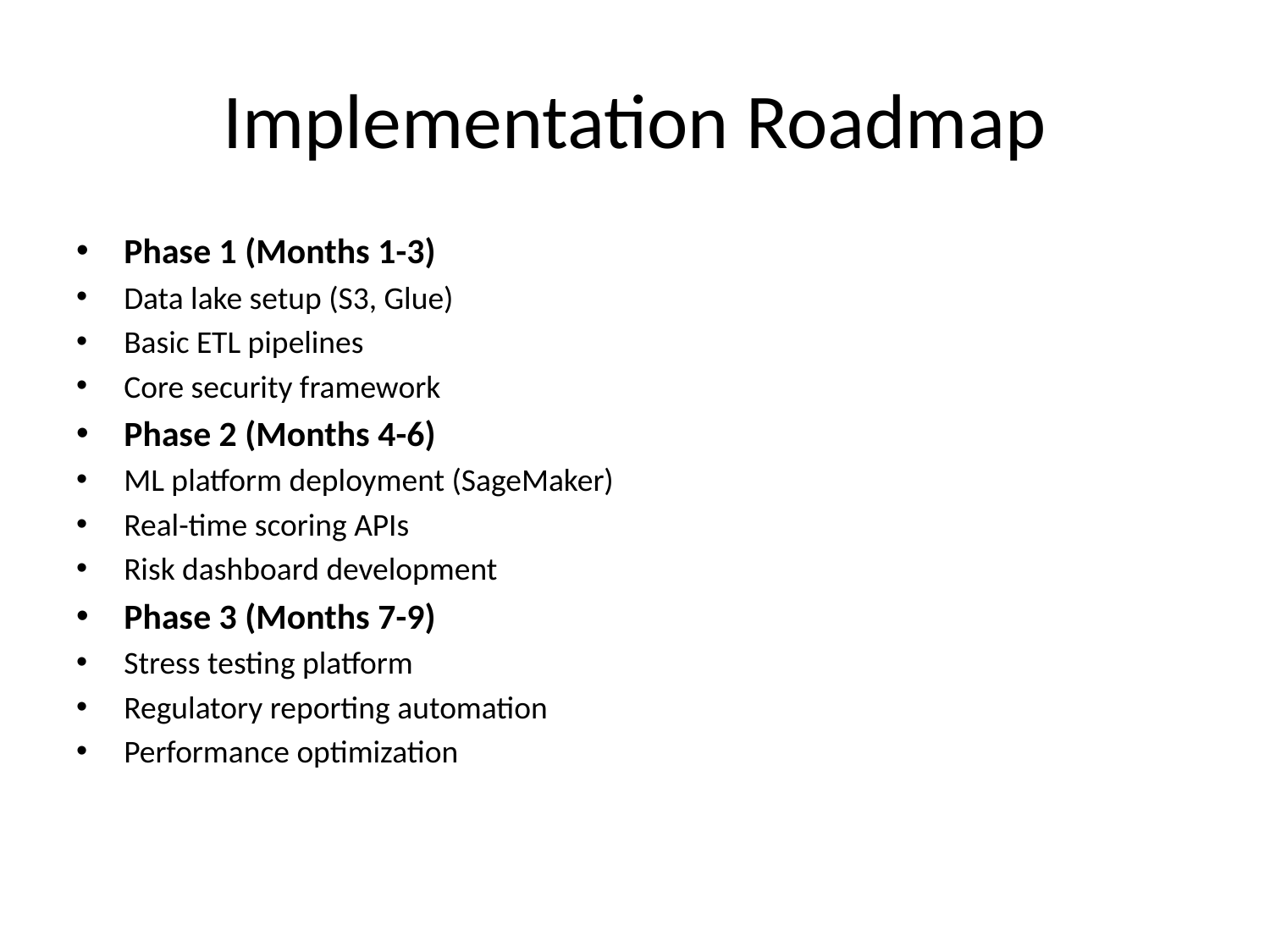

# Implementation Roadmap
Phase 1 (Months 1-3)
Data lake setup (S3, Glue)
Basic ETL pipelines
Core security framework
Phase 2 (Months 4-6)
ML platform deployment (SageMaker)
Real-time scoring APIs
Risk dashboard development
Phase 3 (Months 7-9)
Stress testing platform
Regulatory reporting automation
Performance optimization